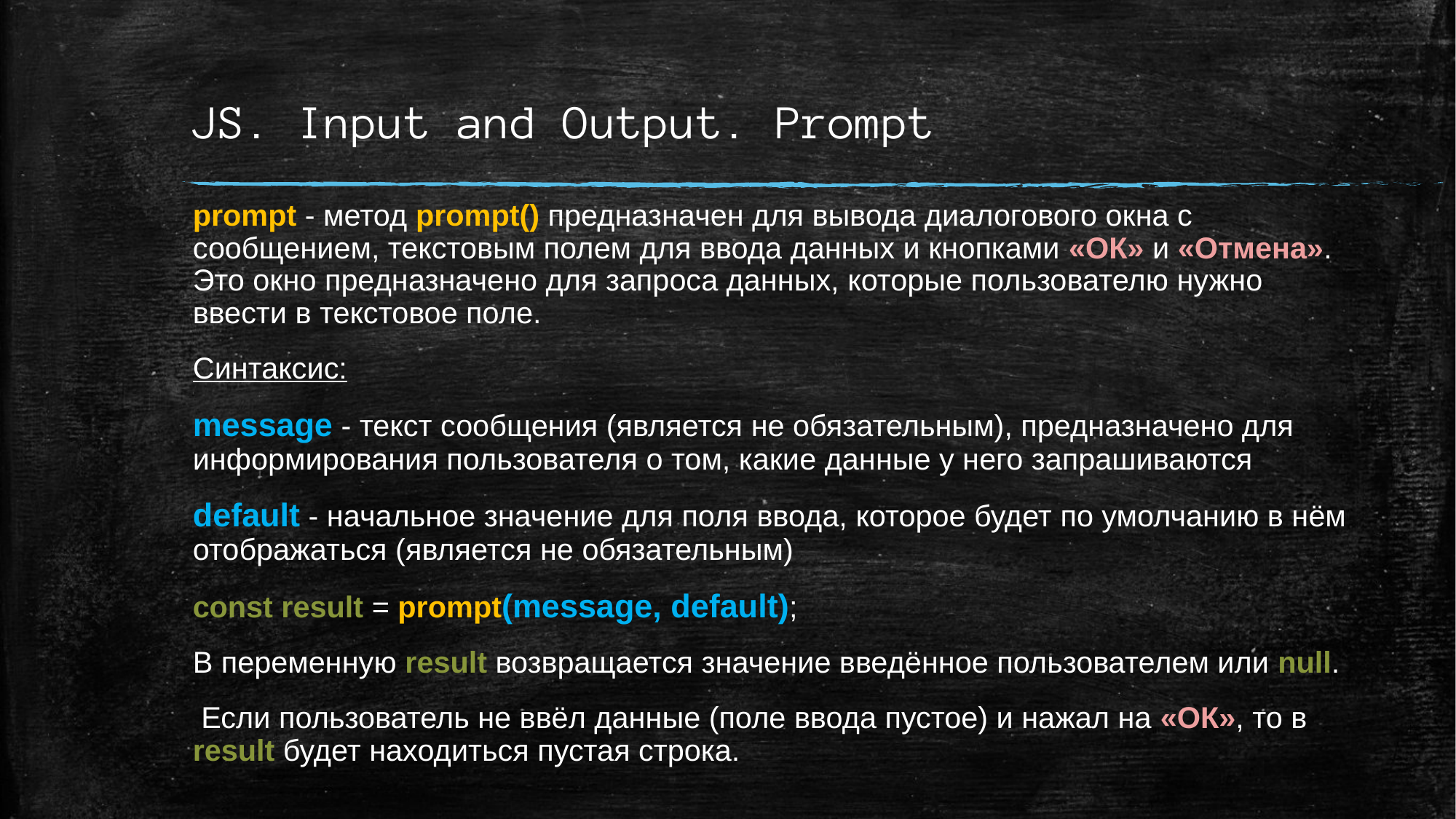

# JS. Input and Output. Prompt
prompt - метод prompt() предназначен для вывода диалогового окна с сообщением, текстовым полем для ввода данных и кнопками «ОК» и «Отмена». Это окно предназначено для запроса данных, которые пользователю нужно ввести в текстовое поле.
Синтаксис:
message - текст сообщения (является не обязательным), предназначено для информирования пользователя о том, какие данные у него запрашиваются
default - начальное значение для поля ввода, которое будет по умолчанию в нём отображаться (является не обязательным)
const result = prompt(message, default);
В переменную result возвращается значение введённое пользователем или null.
 Если пользователь не ввёл данные (поле ввода пустое) и нажал на «ОК», то в result будет находиться пустая строка.